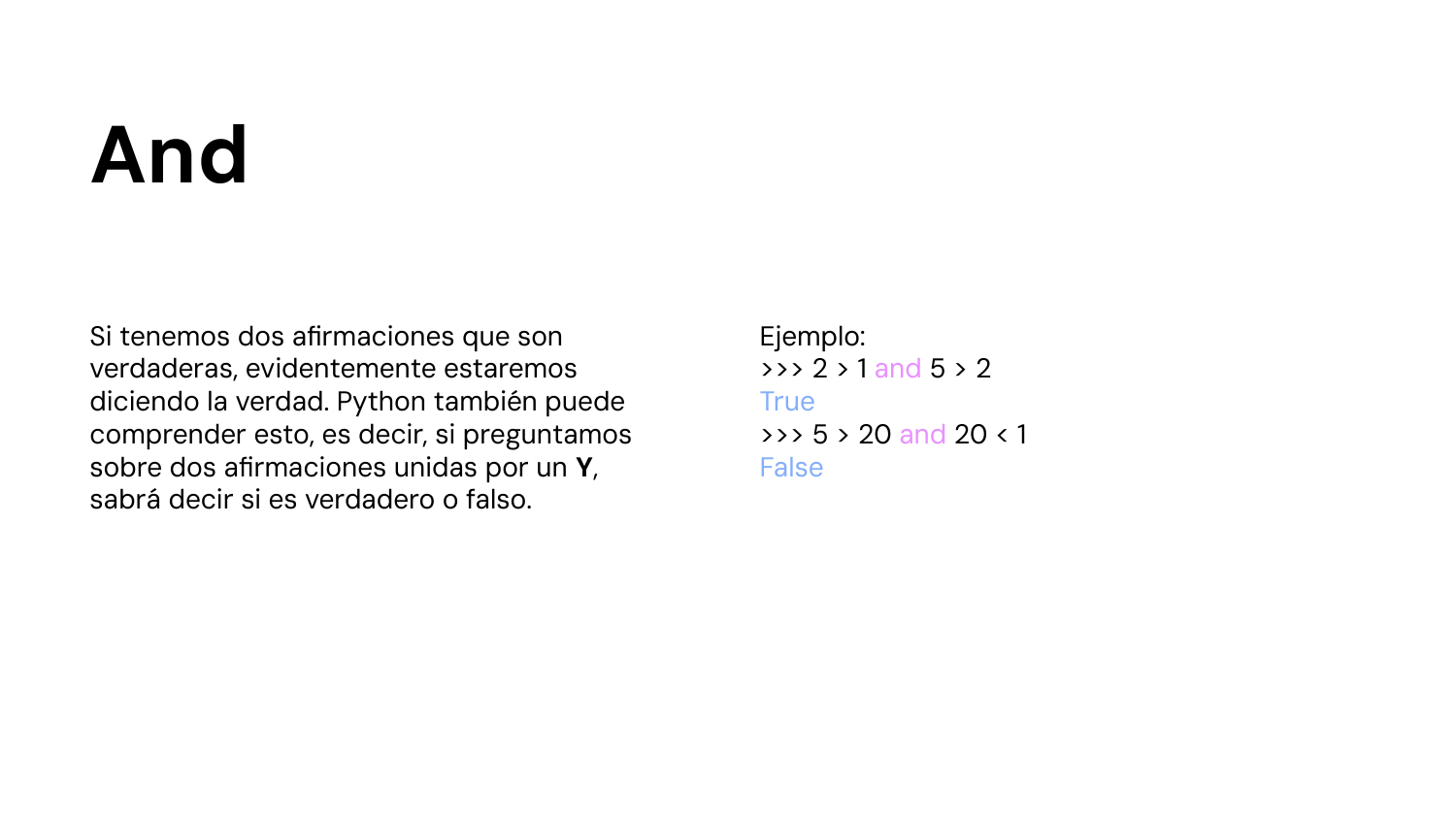

And
Si tenemos dos afirmaciones que son verdaderas, evidentemente estaremos diciendo la verdad. Python también puede comprender esto, es decir, si preguntamos sobre dos afirmaciones unidas por un Y, sabrá decir si es verdadero o falso.

Ejemplo:
>>> 2 > 1 and 5 > 2
True
>>> 5 > 20 and 20 < 1
False